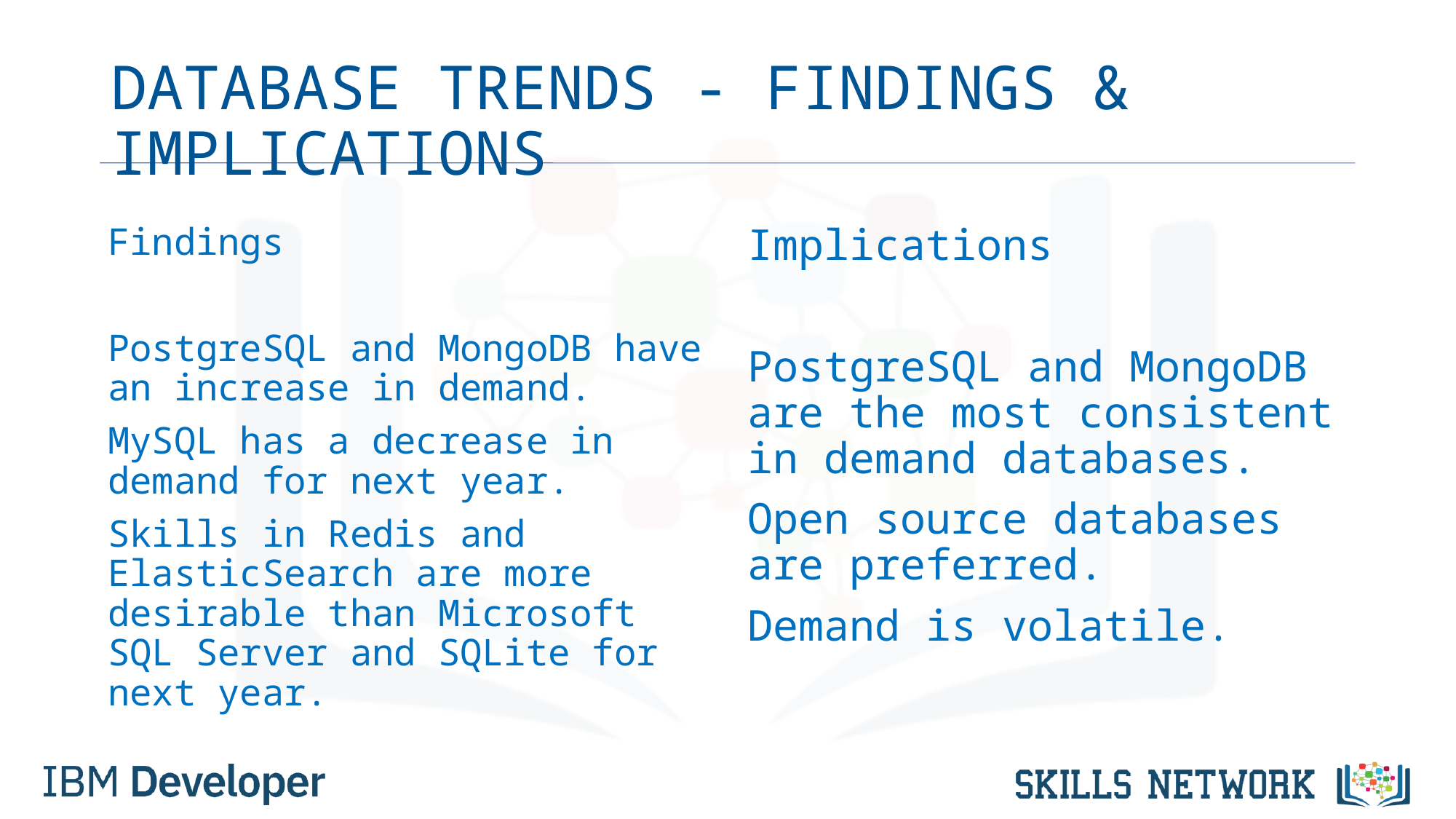

# DATABASE TRENDS - FINDINGS & IMPLICATIONS
Findings

PostgreSQL and MongoDB have an increase in demand.
MySQL has a decrease in demand for next year.
Skills in Redis and ElasticSearch are more desirable than Microsoft SQL Server and SQLite for next year.

Implications

PostgreSQL and MongoDB are the most consistent in demand databases.
Open source databases are preferred.
Demand is volatile.